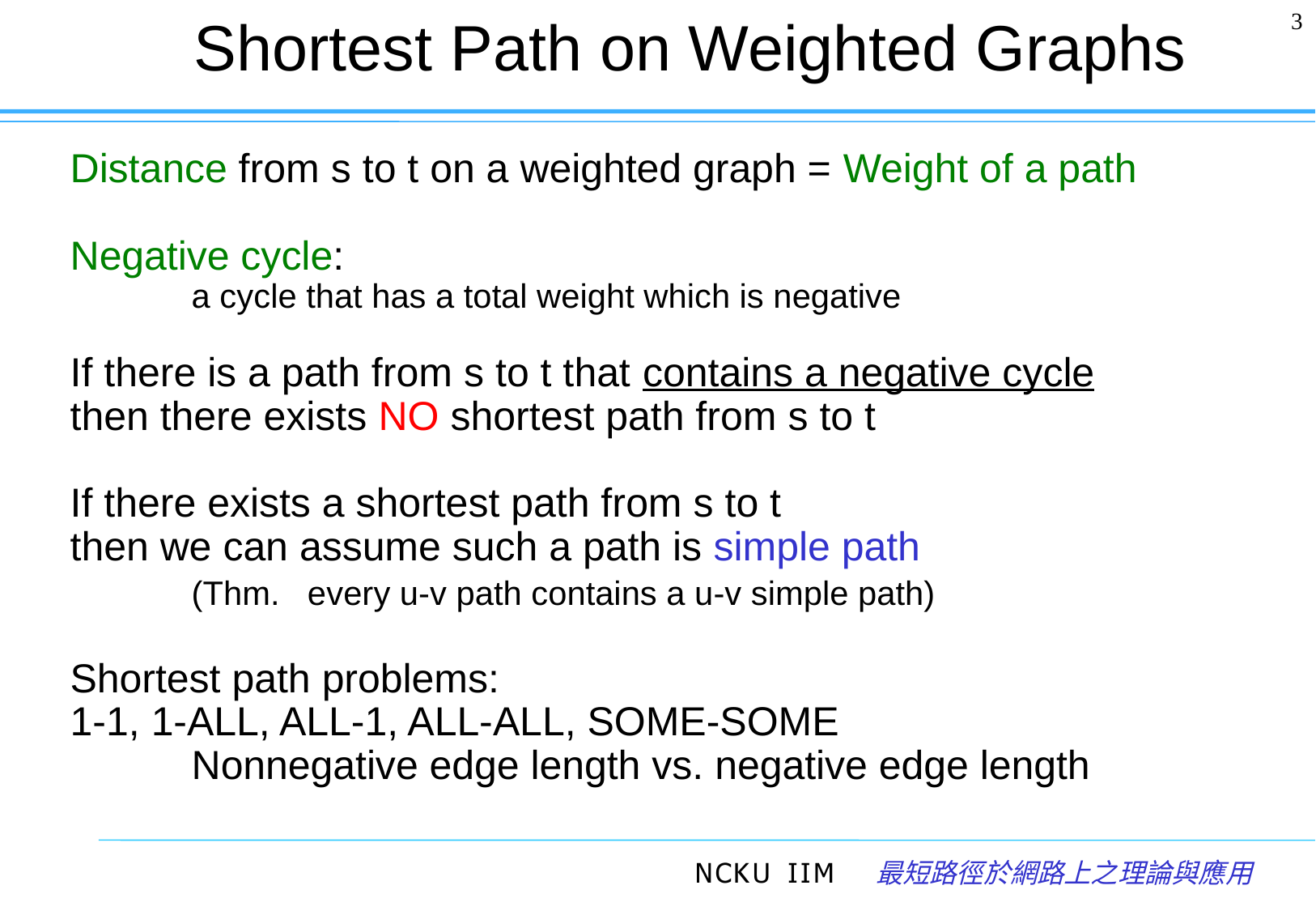

# Shortest Path on Weighted Graphs
3
Distance from s to t on a weighted graph = Weight of a path

Negative cycle:
	a cycle that has a total weight which is negative

If there is a path from s to t that contains a negative cycle
then there exists NO shortest path from s to t

If there exists a shortest path from s to t
then we can assume such a path is simple path
	(Thm.   every u-v path contains a u-v simple path)

Shortest path problems:
1-1, 1-ALL, ALL-1, ALL-ALL, SOME-SOME
	Nonnegative edge length vs. negative edge length